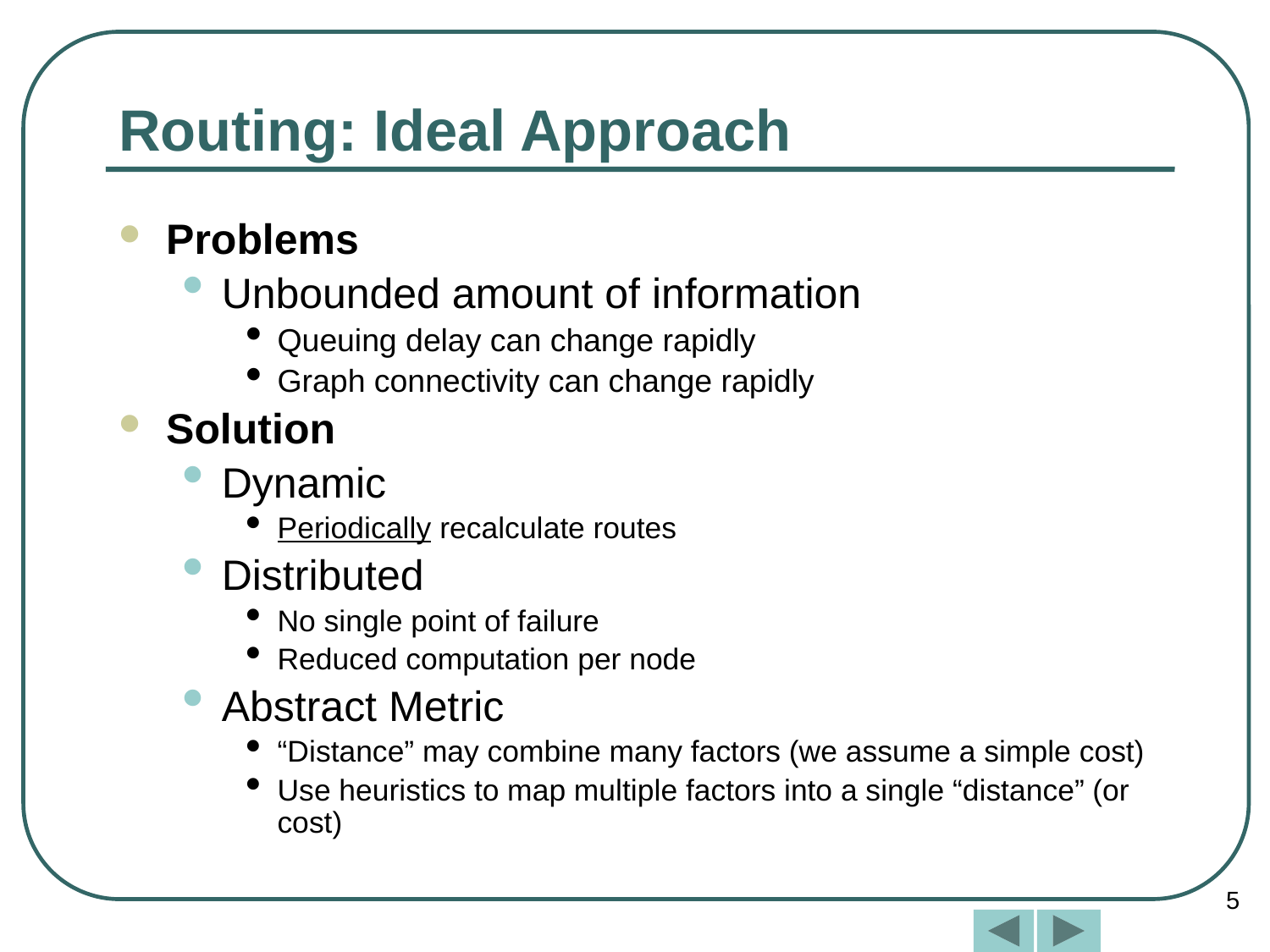

# Routing: Ideal Approach
Problems
Unbounded amount of information
Queuing delay can change rapidly
Graph connectivity can change rapidly
Solution
Dynamic
Periodically recalculate routes
Distributed
No single point of failure
Reduced computation per node
Abstract Metric
“Distance” may combine many factors (we assume a simple cost)
Use heuristics to map multiple factors into a single “distance” (or cost)
5